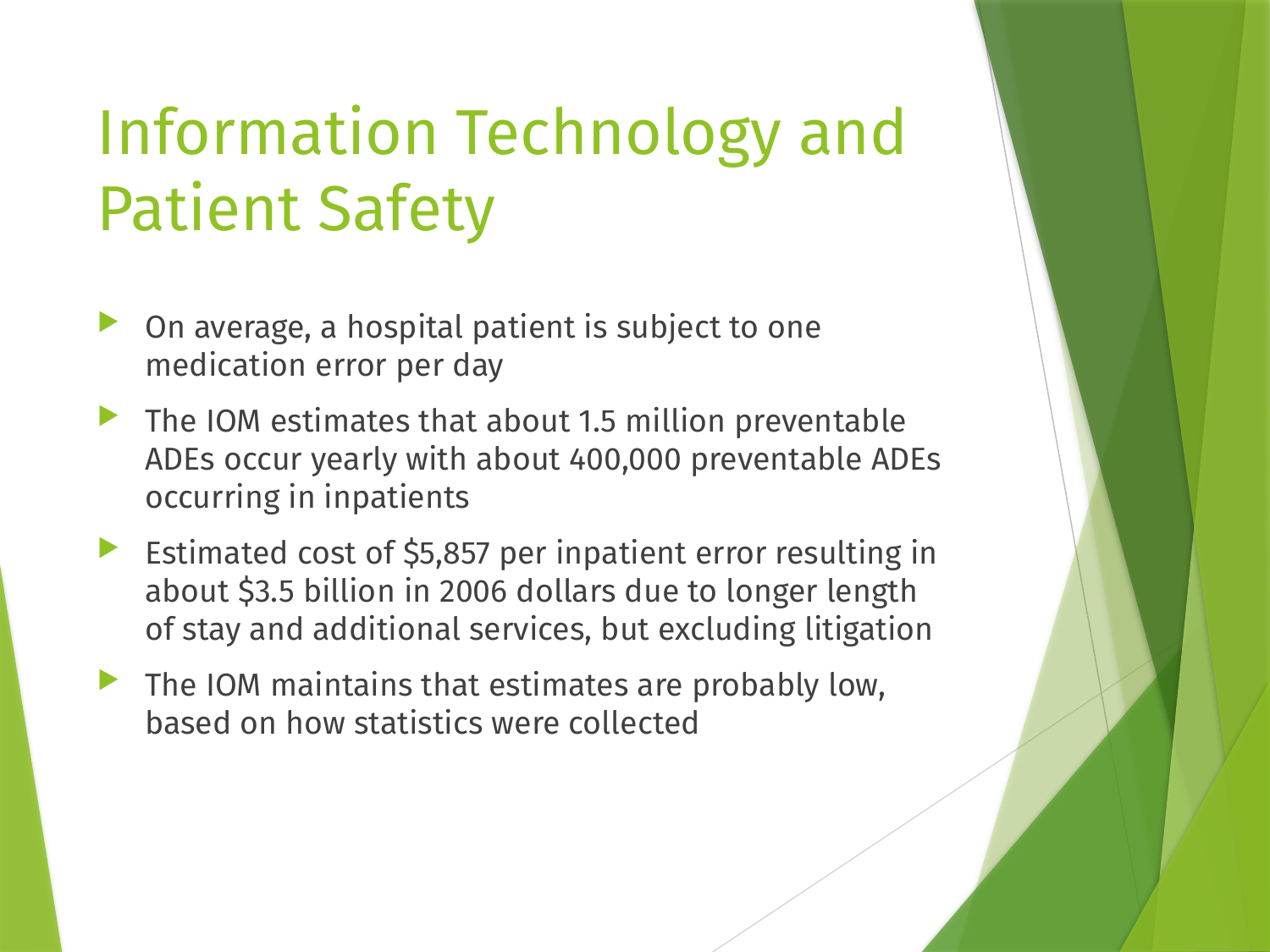

# Information Technology and Patient Safety
On average, a hospital patient is subject to one medication error per day
The IOM estimates that about 1.5 million preventable ADEs occur yearly with about 400,000 preventable ADEs occurring in inpatients
Estimated cost of $5,857 per inpatient error resulting in about $3.5 billion in 2006 dollars due to longer length of stay and additional services, but excluding litigation
The IOM maintains that estimates are probably low, based on how statistics were collected